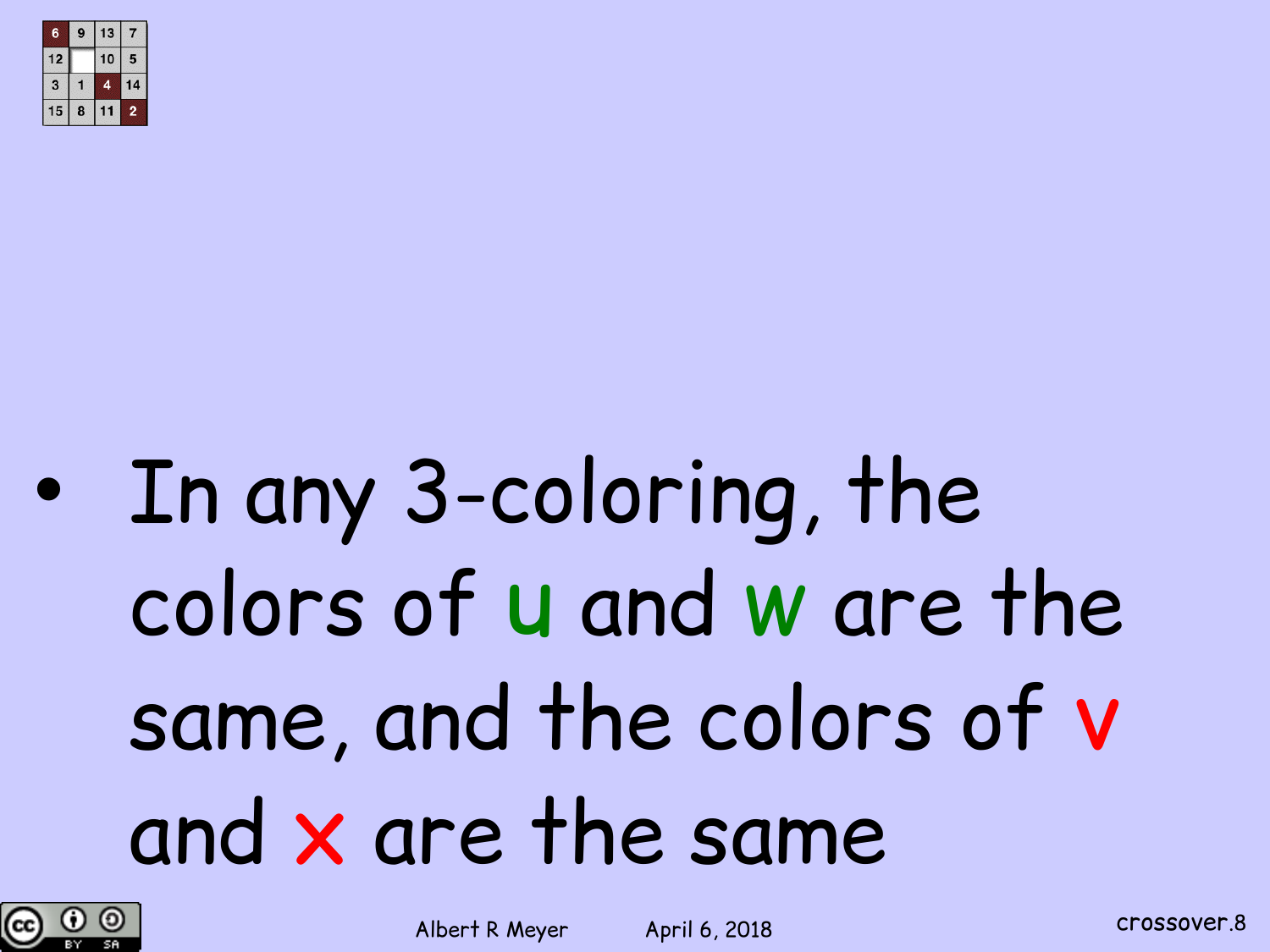

In any 3-coloring, the colors of u and w are the same, and the colors of v and x are the same

crossover.8